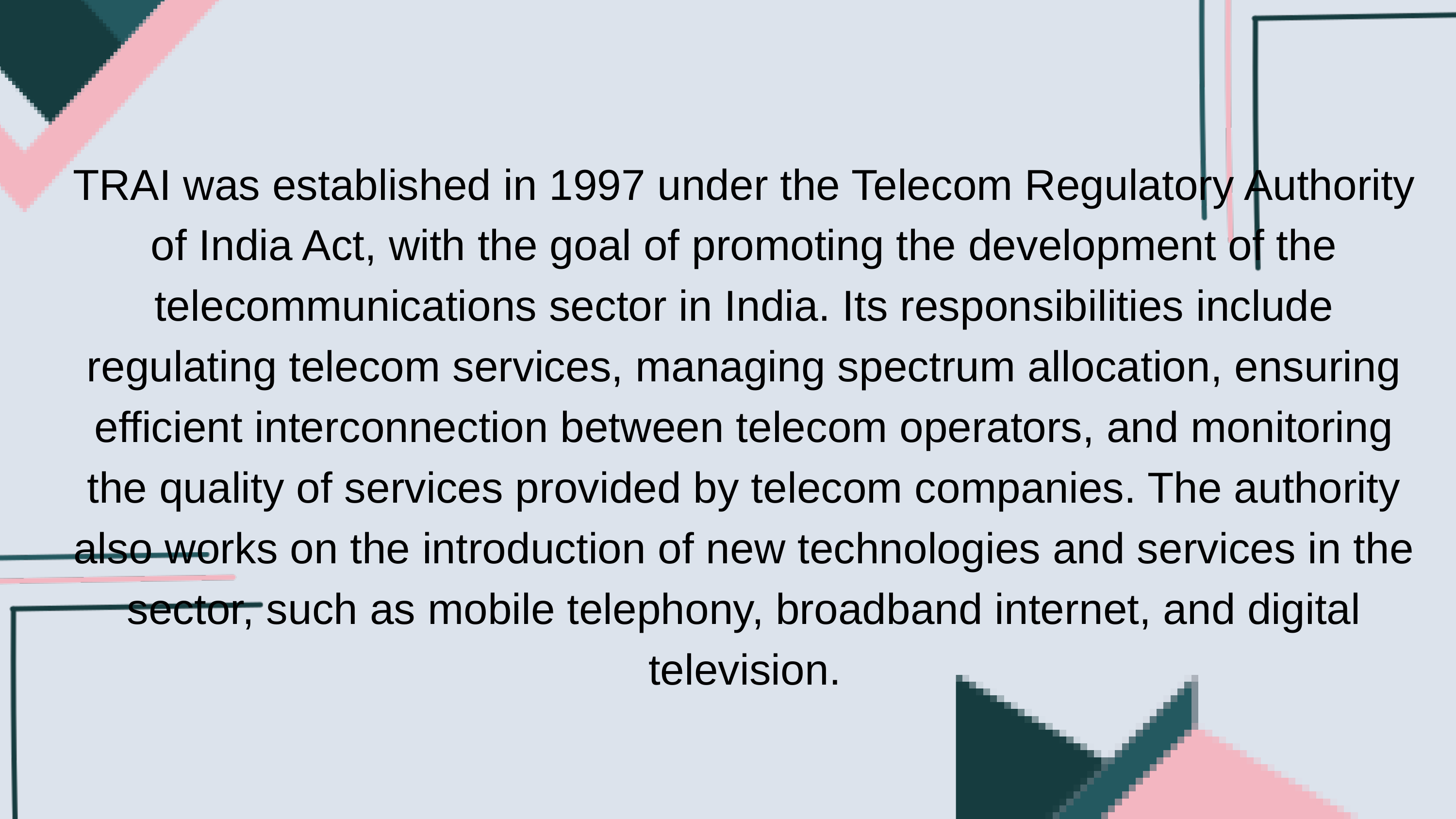

TRAI was established in 1997 under the Telecom Regulatory Authority of India Act, with the goal of promoting the development of the telecommunications sector in India. Its responsibilities include regulating telecom services, managing spectrum allocation, ensuring efficient interconnection between telecom operators, and monitoring the quality of services provided by telecom companies. The authority also works on the introduction of new technologies and services in the sector, such as mobile telephony, broadband internet, and digital television.